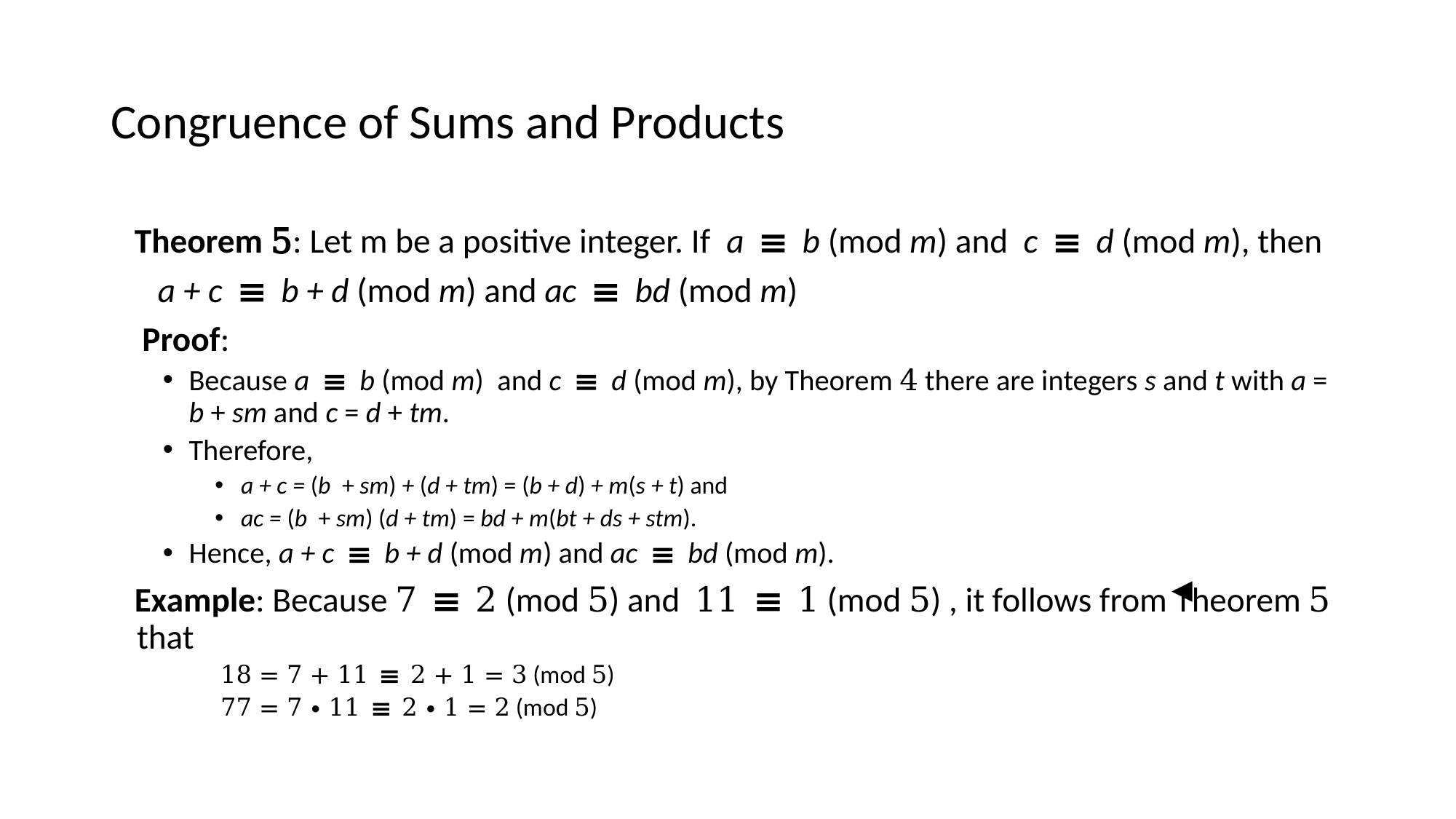

# Congruence of Sums and Products
   Theorem 5: Let m be a positive integer. If  a  ≡  b (mod m) and  c  ≡  d (mod m), then
      a + c  ≡  b + d (mod m) and ac  ≡  bd (mod m)
    Proof:
Because a  ≡  b (mod m)  and c  ≡  d (mod m), by Theorem 4 there are integers s and t with a = b + sm and c = d + tm.
Therefore,
a + c = (b  + sm) + (d + tm) = (b + d) + m(s + t) and
ac = (b  + sm) (d + tm) = bd + m(bt + ds + stm).
Hence, a + c  ≡  b + d (mod m) and ac  ≡  bd (mod m).
   Example: Because 7  ≡  2 (mod 5) and  11  ≡  1 (mod 5) , it follows from Theorem 5 that
 18 = 7 + 11  ≡  2 + 1 = 3 (mod 5)
 77 = 7 ∙ 11  ≡  2 ∙ 1 = 2 (mod 5)